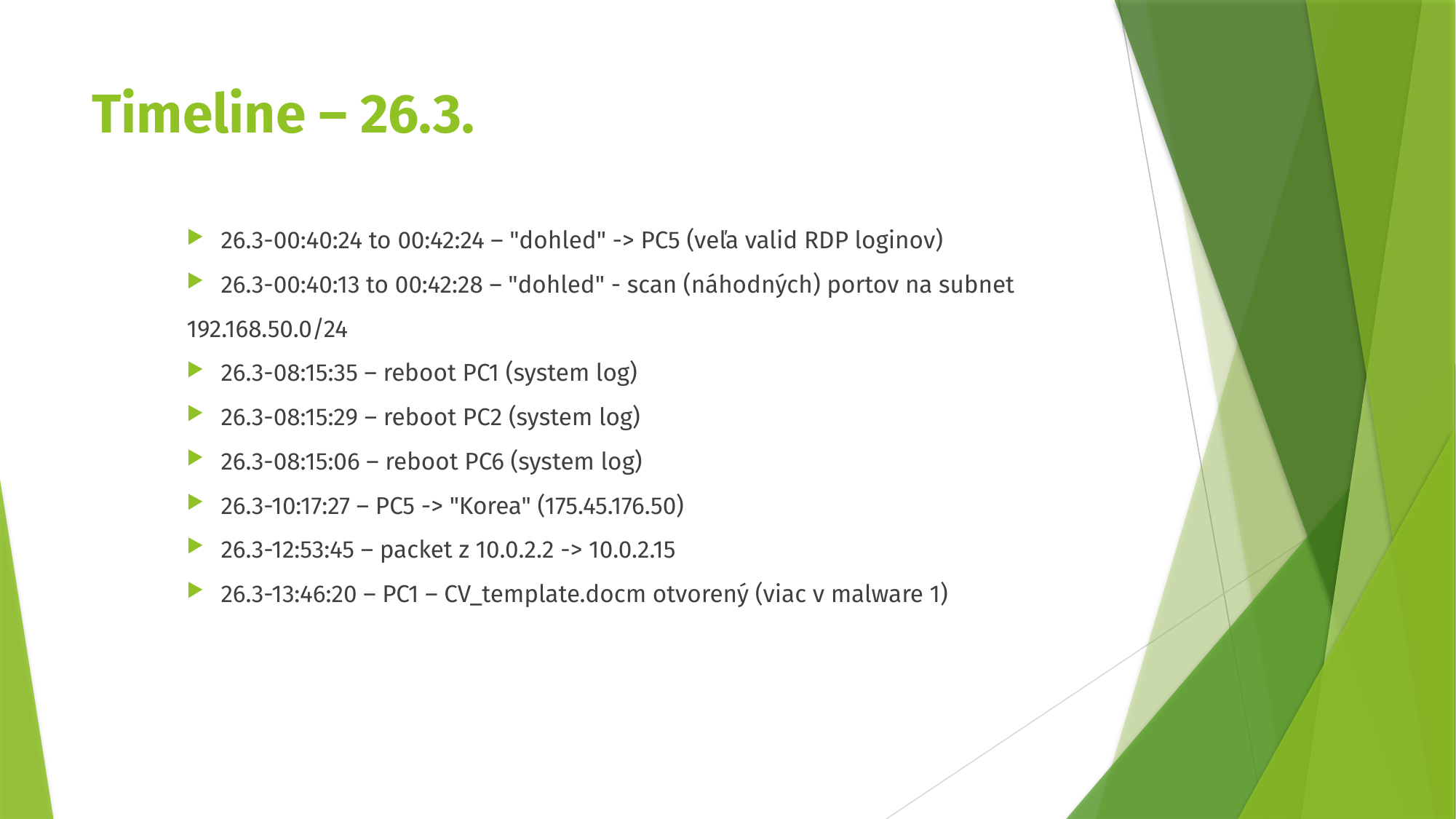

# Timeline – 26.3.
26.3-00:40:24 to 00:42:24 – "dohled" -> PC5 (veľa valid RDP loginov)
26.3-00:40:13 to 00:42:28 – "dohled" - scan (náhodných) portov na subnet
192.168.50.0/24
26.3-08:15:35 – reboot PC1 (system log)
26.3-08:15:29 – reboot PC2 (system log)
26.3-08:15:06 – reboot PC6 (system log)
26.3-10:17:27 – PC5 -> "Korea" (175.45.176.50)
26.3-12:53:45 – packet z 10.0.2.2 -> 10.0.2.15
26.3-13:46:20 – PC1 – CV_template.docm otvorený (viac v malware 1)